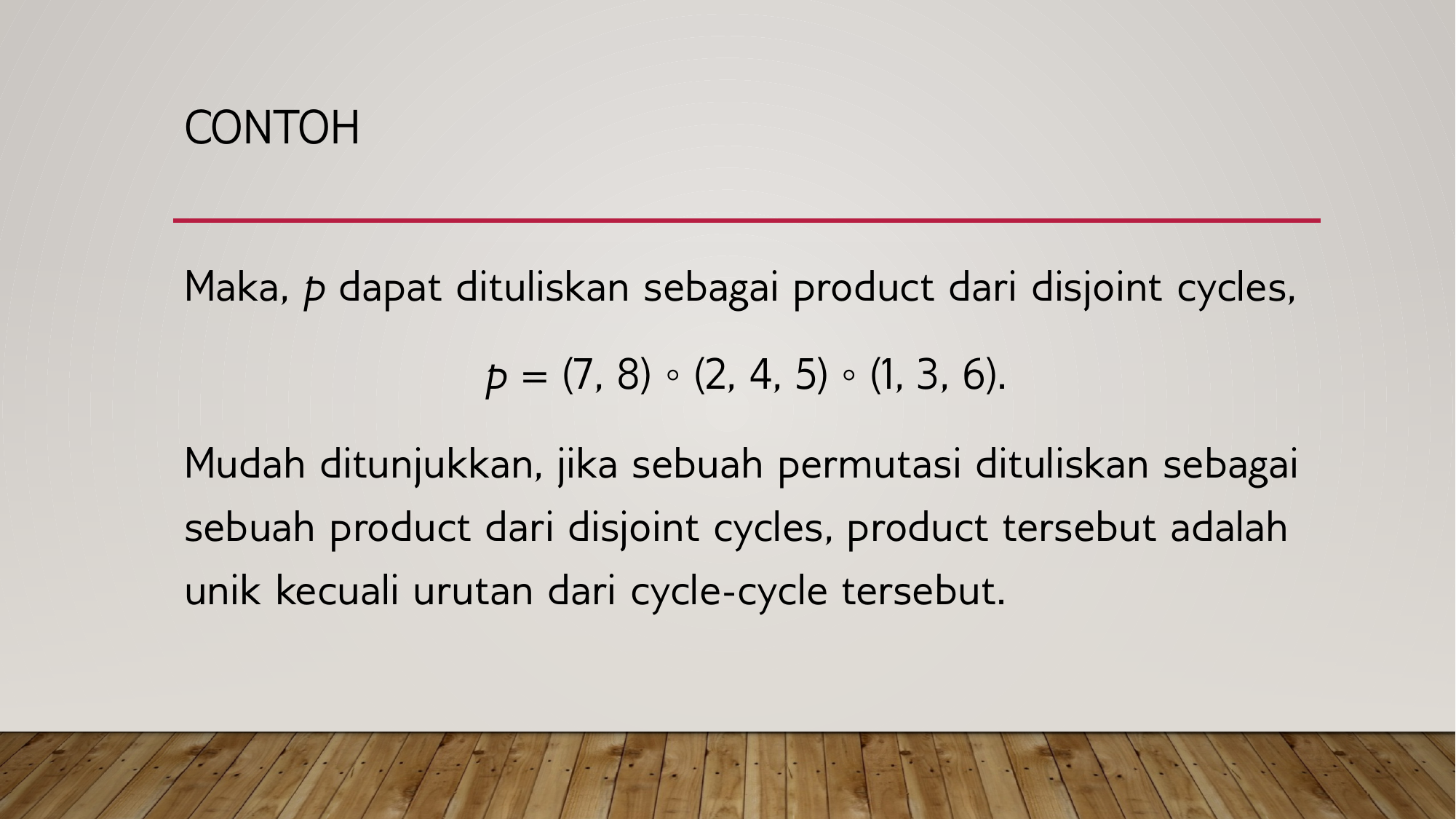

# Contoh
Maka, p dapat dituliskan sebagai product dari disjoint cycles,
p = (7, 8) ◦ (2, 4, 5) ◦ (1, 3, 6).
Mudah ditunjukkan, jika sebuah permutasi dituliskan sebagai sebuah product dari disjoint cycles, product tersebut adalah unik kecuali urutan dari cycle-cycle tersebut.